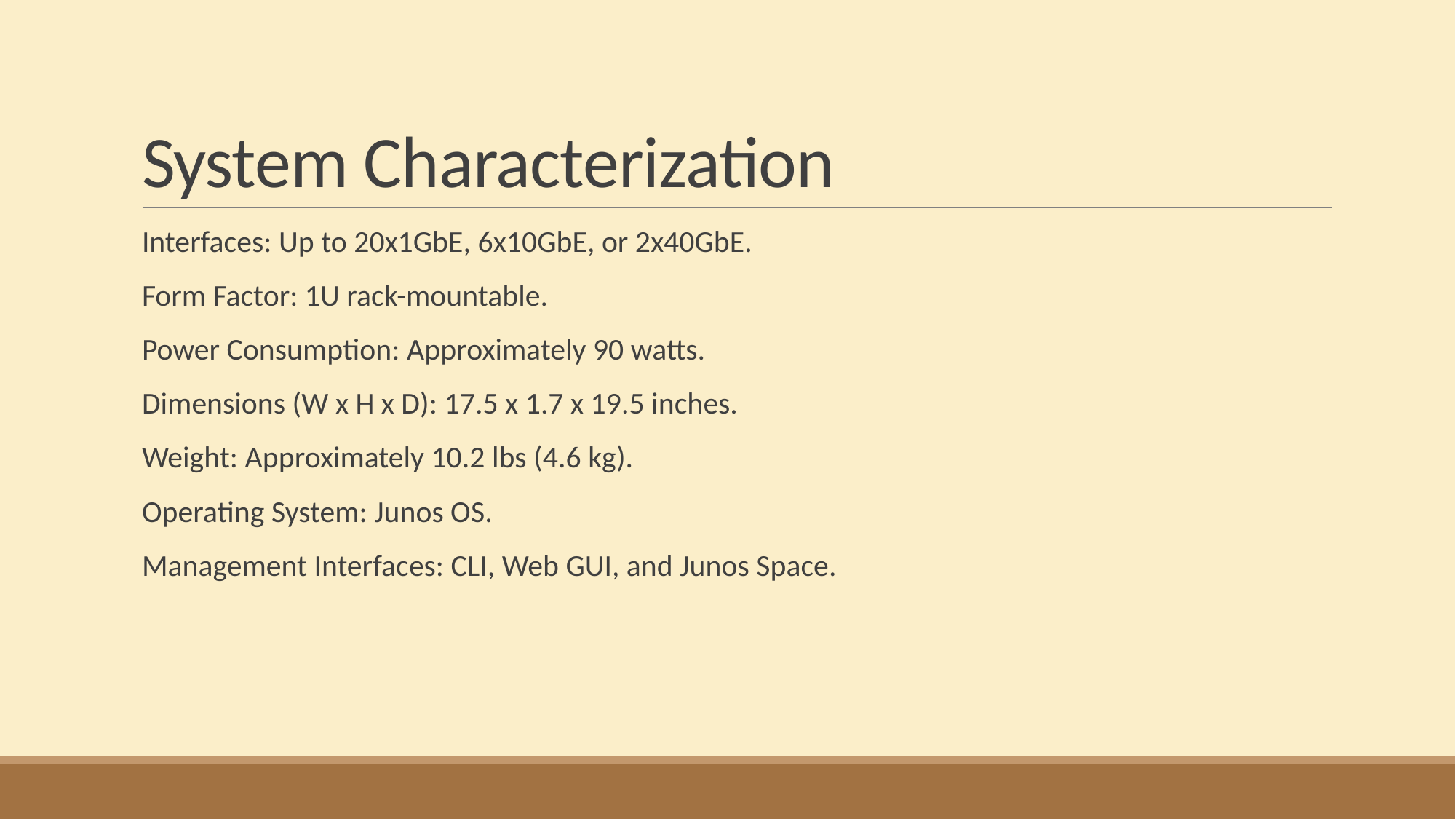

# System Characterization
Interfaces: Up to 20x1GbE, 6x10GbE, or 2x40GbE.
Form Factor: 1U rack-mountable.
Power Consumption: Approximately 90 watts.
Dimensions (W x H x D): 17.5 x 1.7 x 19.5 inches.
Weight: Approximately 10.2 lbs (4.6 kg).
Operating System: Junos OS.
Management Interfaces: CLI, Web GUI, and Junos Space.